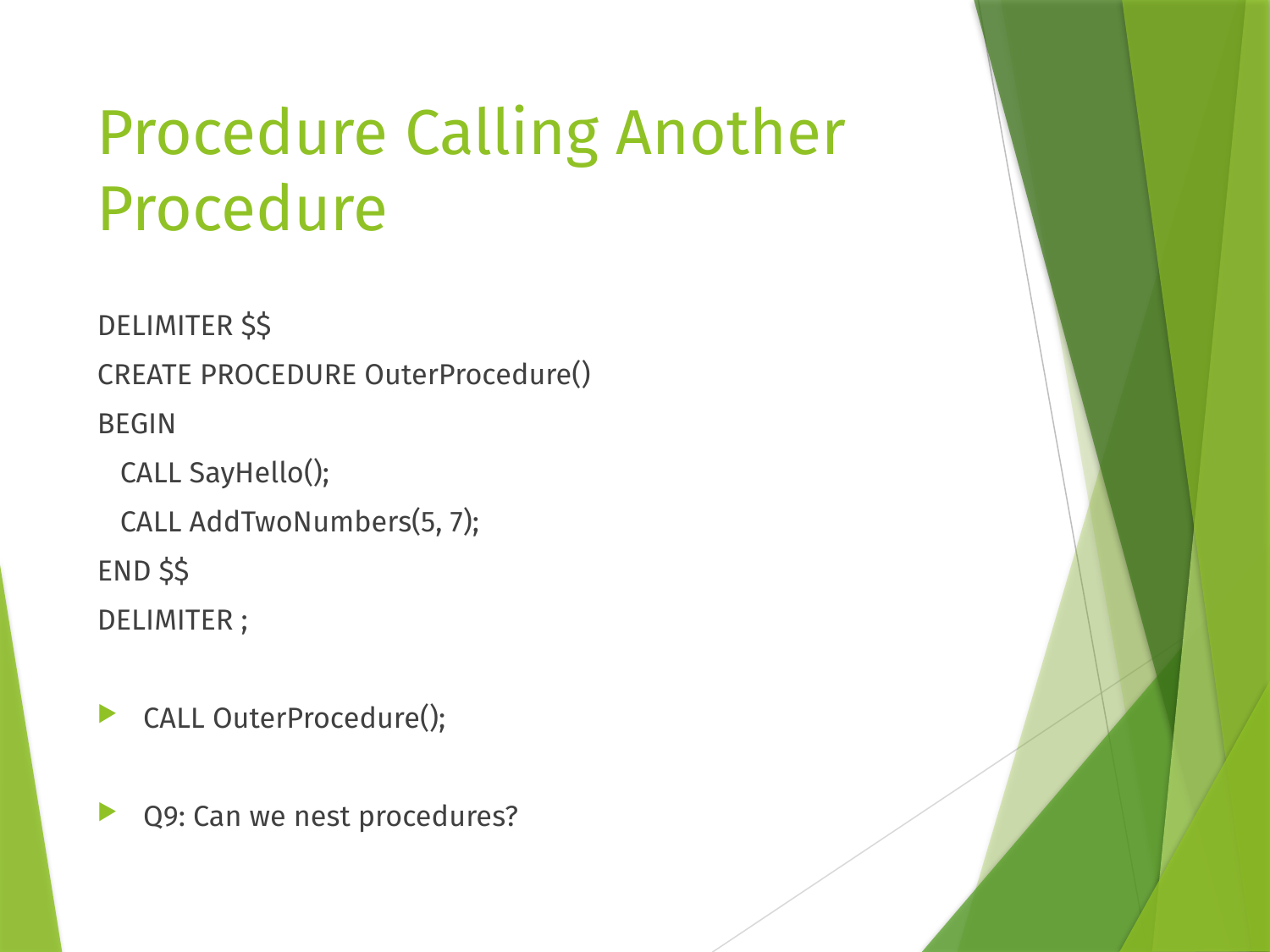

# Procedure Calling Another Procedure
DELIMITER $$
CREATE PROCEDURE OuterProcedure()
BEGIN
   CALL SayHello();
   CALL AddTwoNumbers(5, 7);
END $$
DELIMITER ;

CALL OuterProcedure();

Q9: Can we nest procedures?